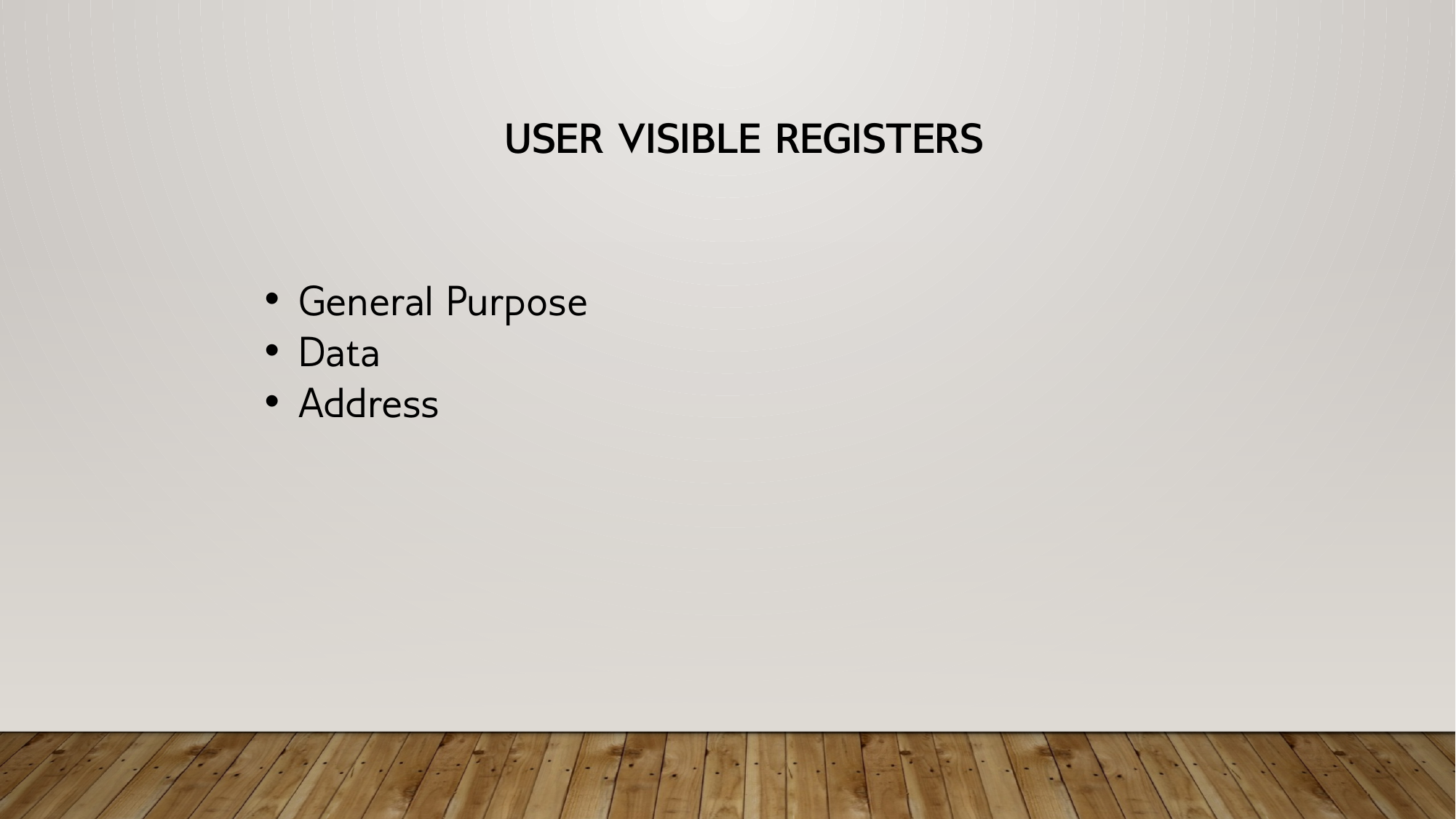

USER VISIBLE REGISTERS
General Purpose
Data
Address